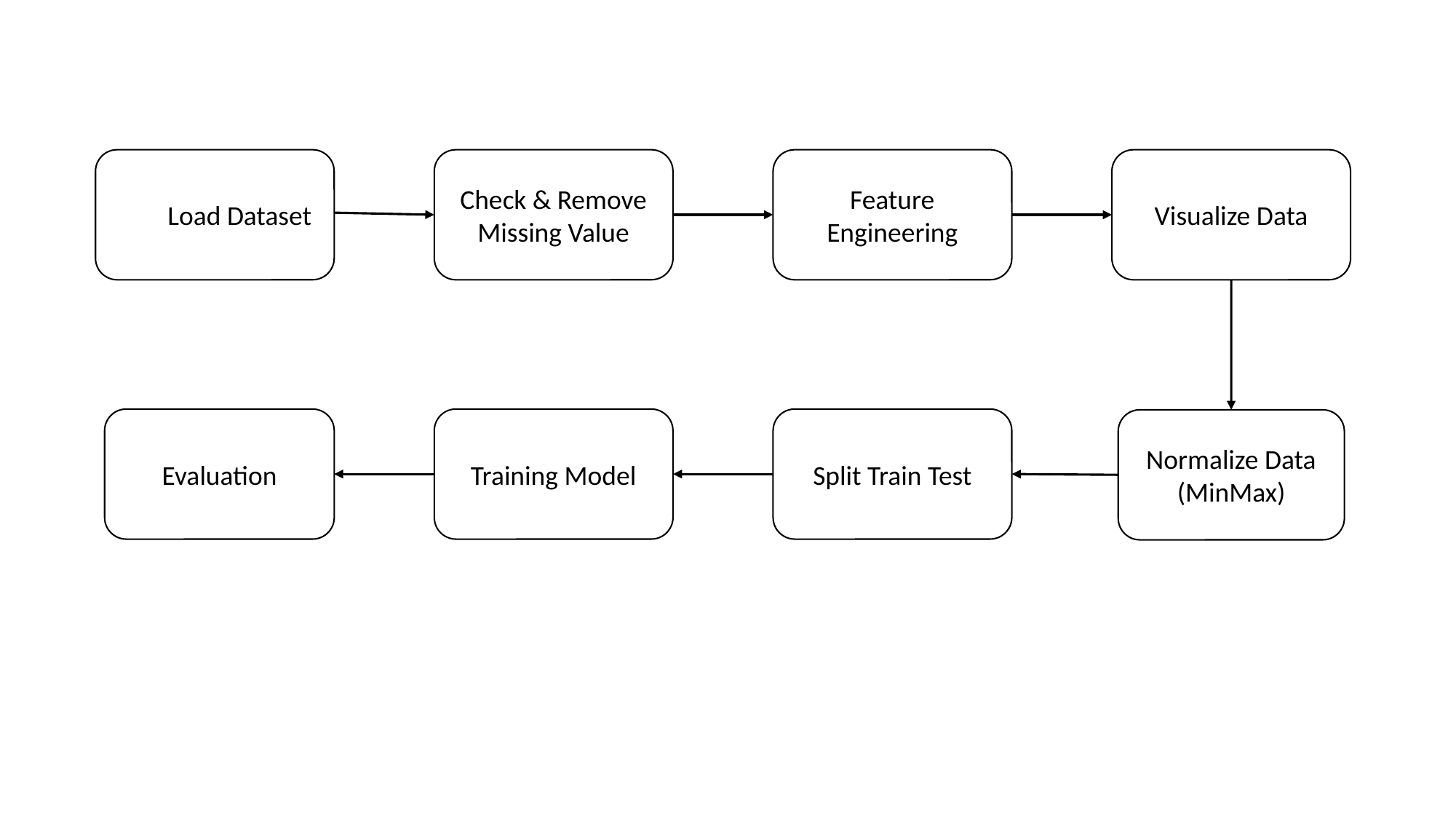

Check & Remove Missing Value
Feature Engineering
Visualize Data
Load Dataset
Evaluation
Training Model
Split Train Test
Normalize Data
(MinMax)